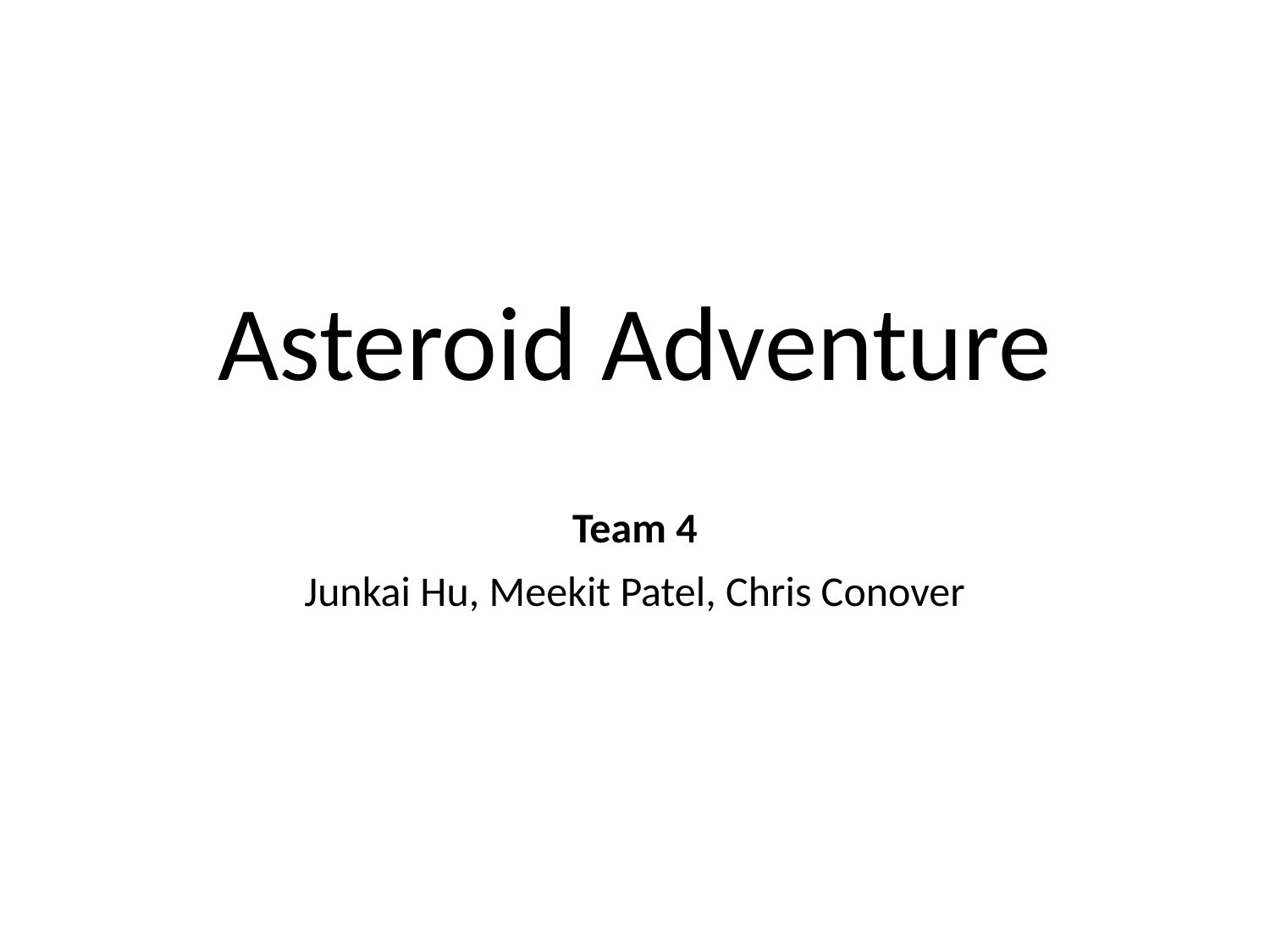

# Asteroid Adventure
Team 4
Junkai Hu, Meekit Patel, Chris Conover